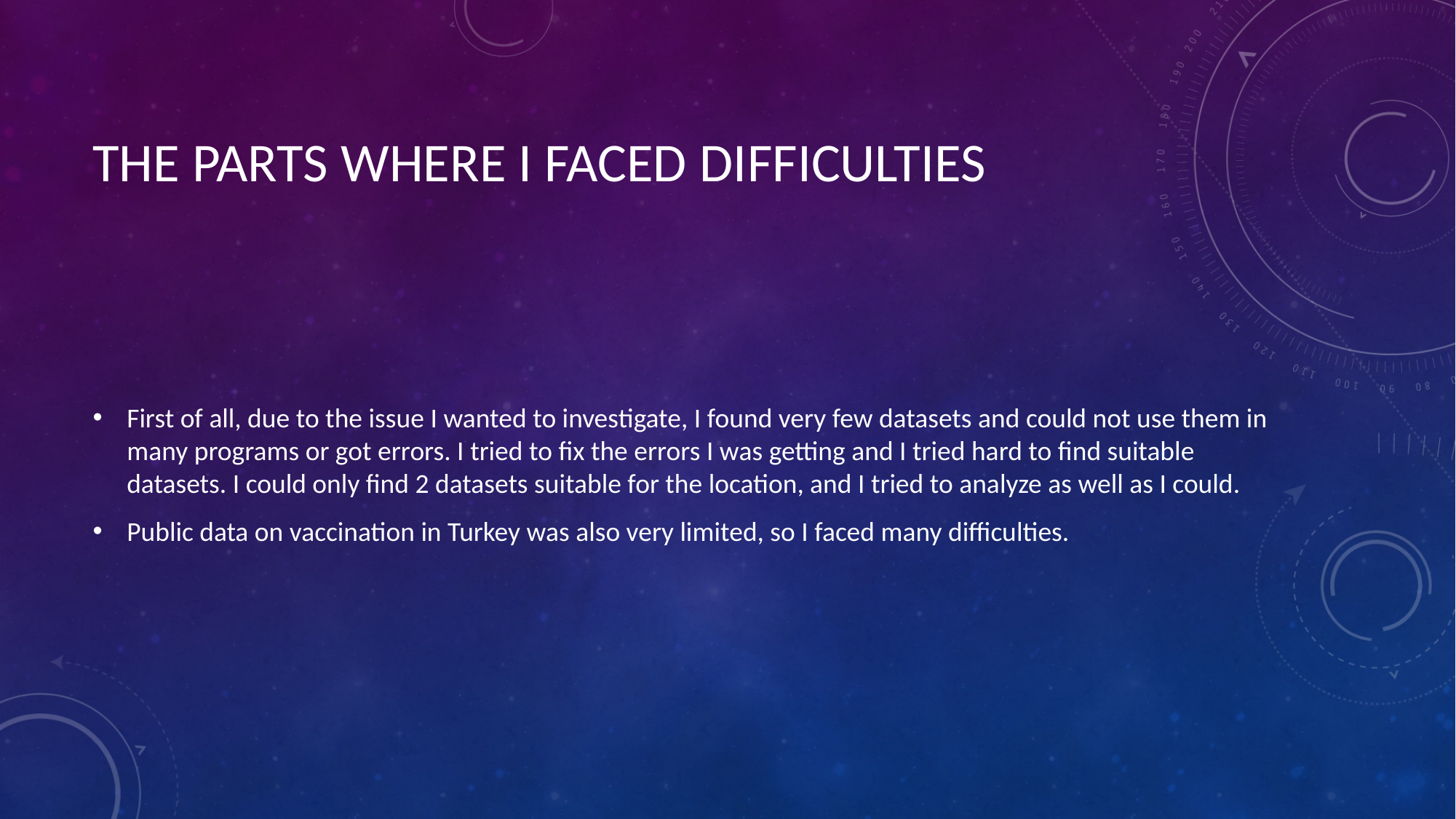

# The parts where I faced dıffıcultıes
First of all, due to the issue I wanted to investigate, I found very few datasets and could not use them in many programs or got errors. I tried to fix the errors I was getting and I tried hard to find suitable datasets. I could only find 2 datasets suitable for the location, and I tried to analyze as well as I could.
Public data on vaccination in Turkey was also very limited, so I faced many difficulties.